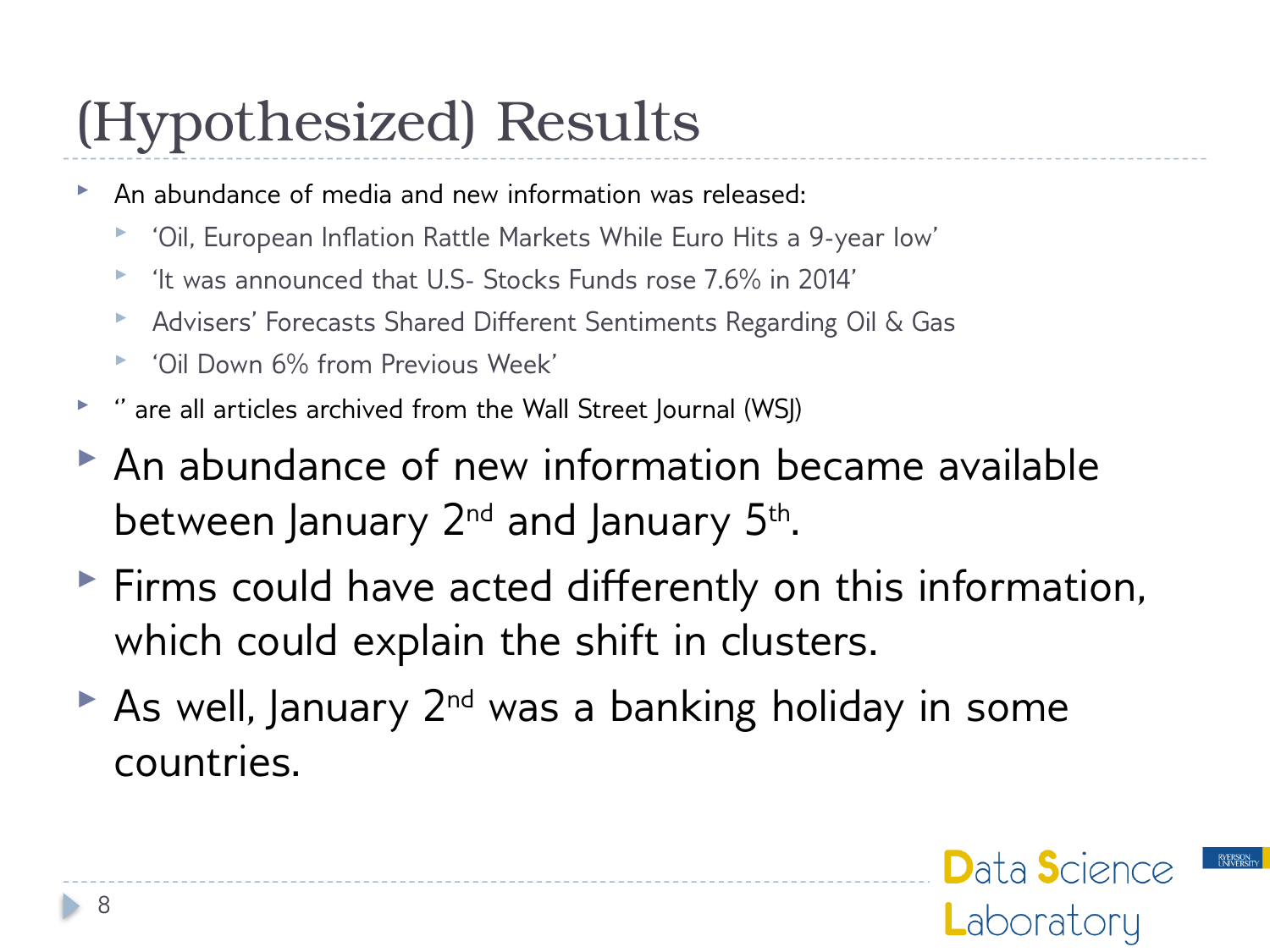

# (Hypothesized) Results
An abundance of media and new information was released:
‘Oil, European Inflation Rattle Markets While Euro Hits a 9-year low’
‘It was announced that U.S- Stocks Funds rose 7.6% in 2014’
Advisers’ Forecasts Shared Different Sentiments Regarding Oil & Gas
‘Oil Down 6% from Previous Week’
‘’ are all articles archived from the Wall Street Journal (WSJ)
An abundance of new information became available between January 2nd and January 5th.
Firms could have acted differently on this information, which could explain the shift in clusters.
As well, January 2nd was a banking holiday in some countries.
8